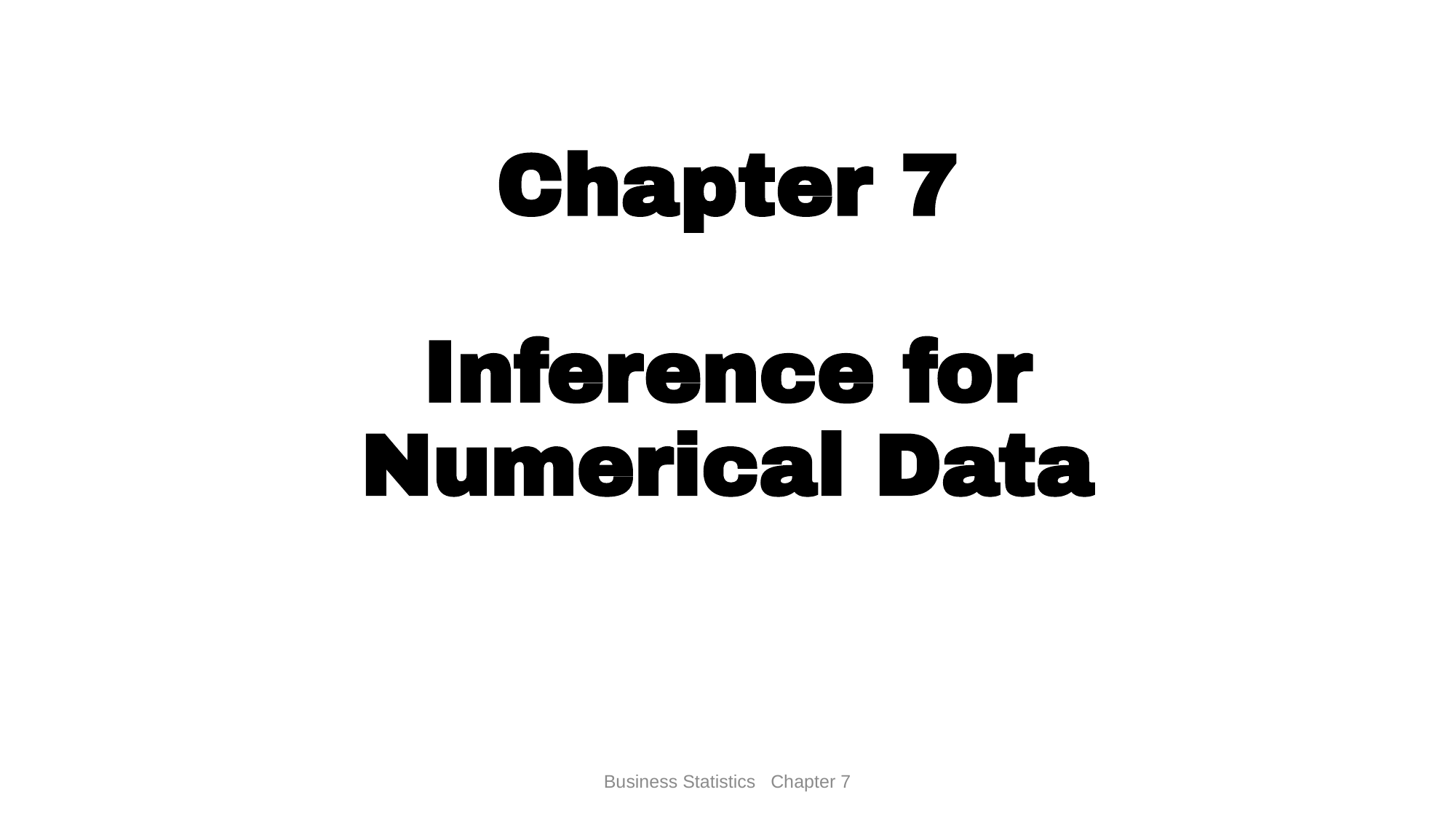

# Chapter 7 Inference for Numerical Data

Business Statistics   Chapter 7